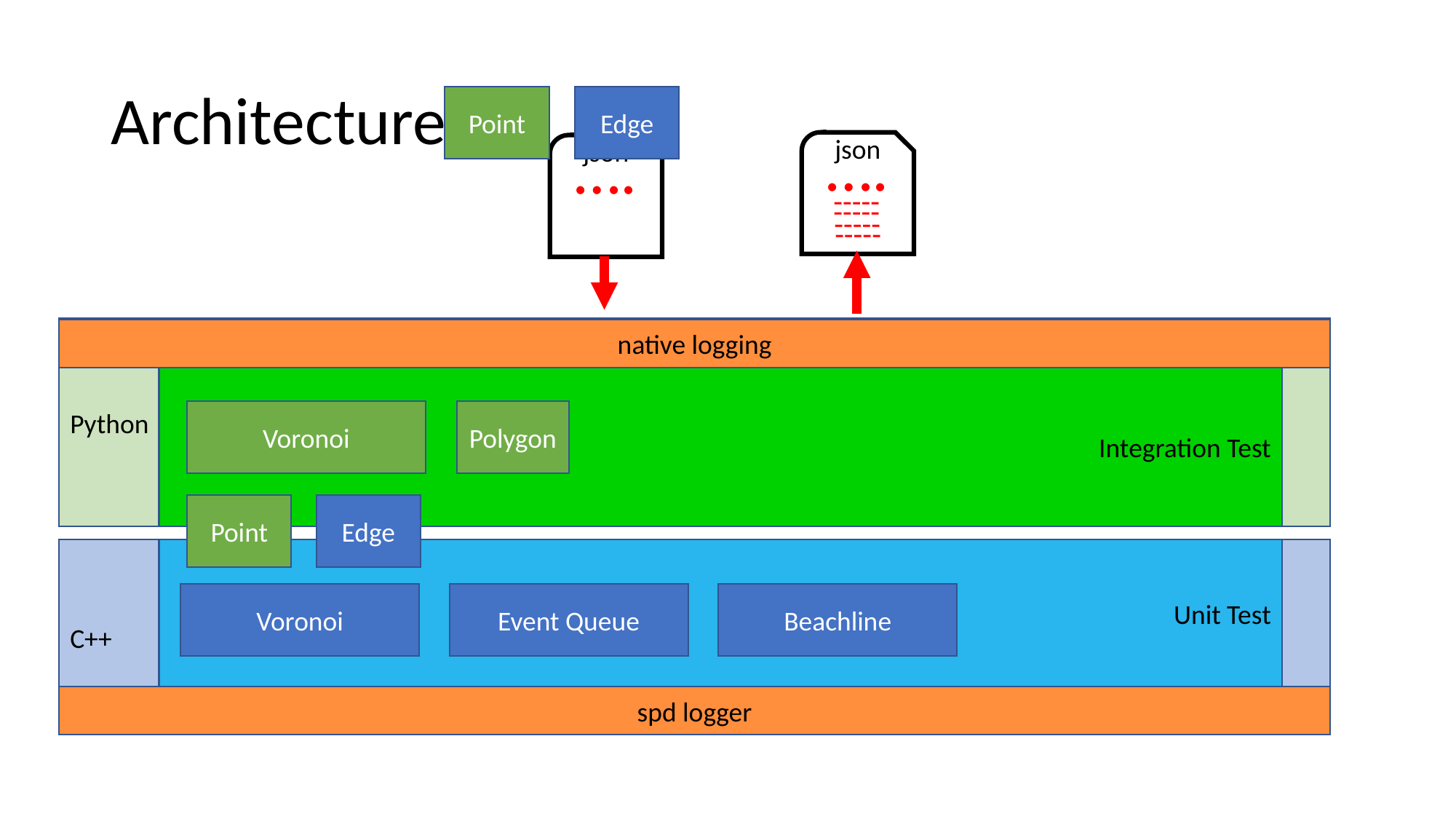

# Architecture
Point
Edge
….
….
json
json

-----
-----
-----
-----
Python
native logging
Integration Test
Voronoi
Polygon
Point
Edge
C++
Unit Test
Voronoi
Event Queue
Beachline
spd logger